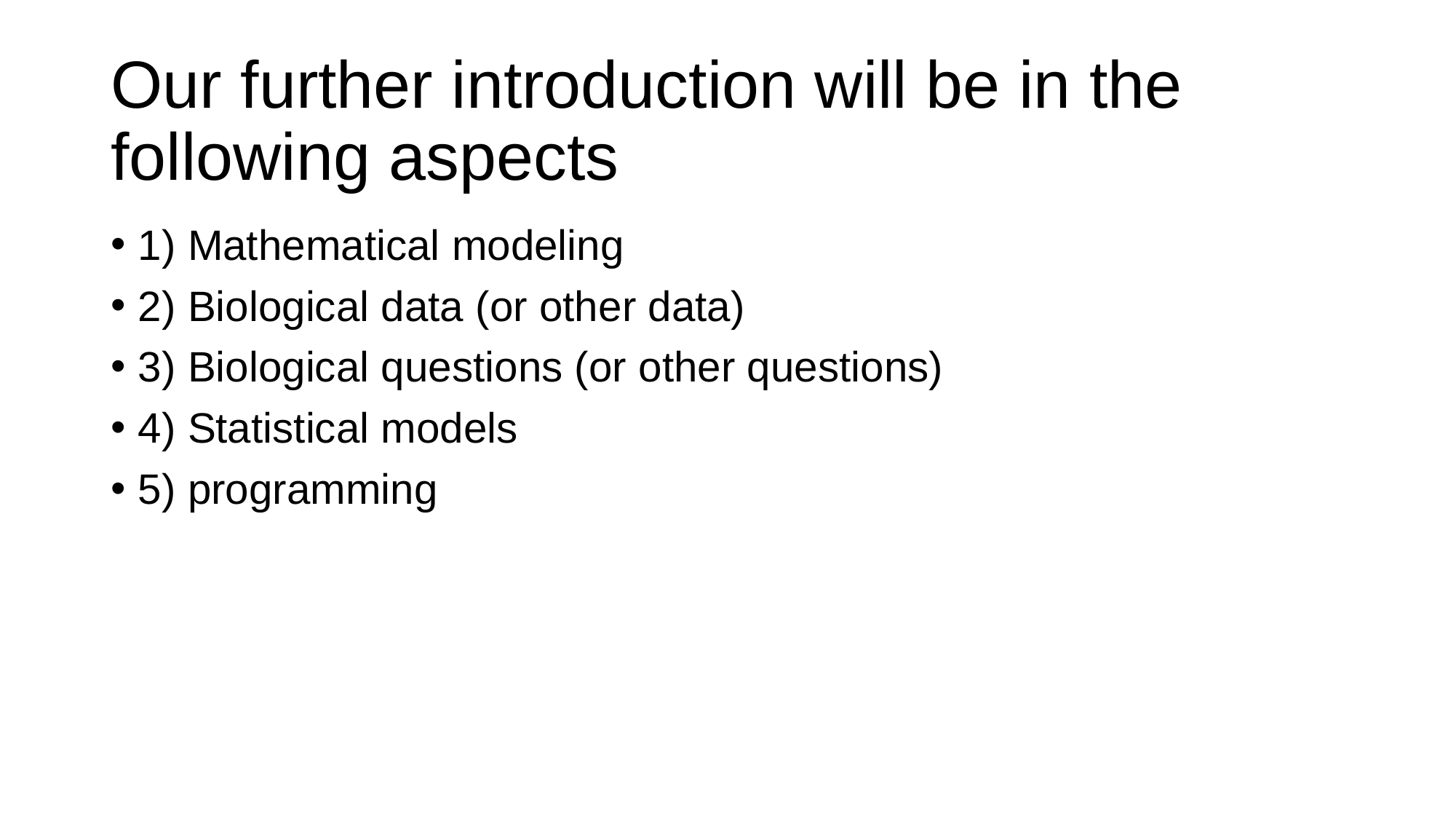

# Our further introduction will be in the following aspects
1) Mathematical modeling
2) Biological data (or other data)
3) Biological questions (or other questions)
4) Statistical models
5) programming